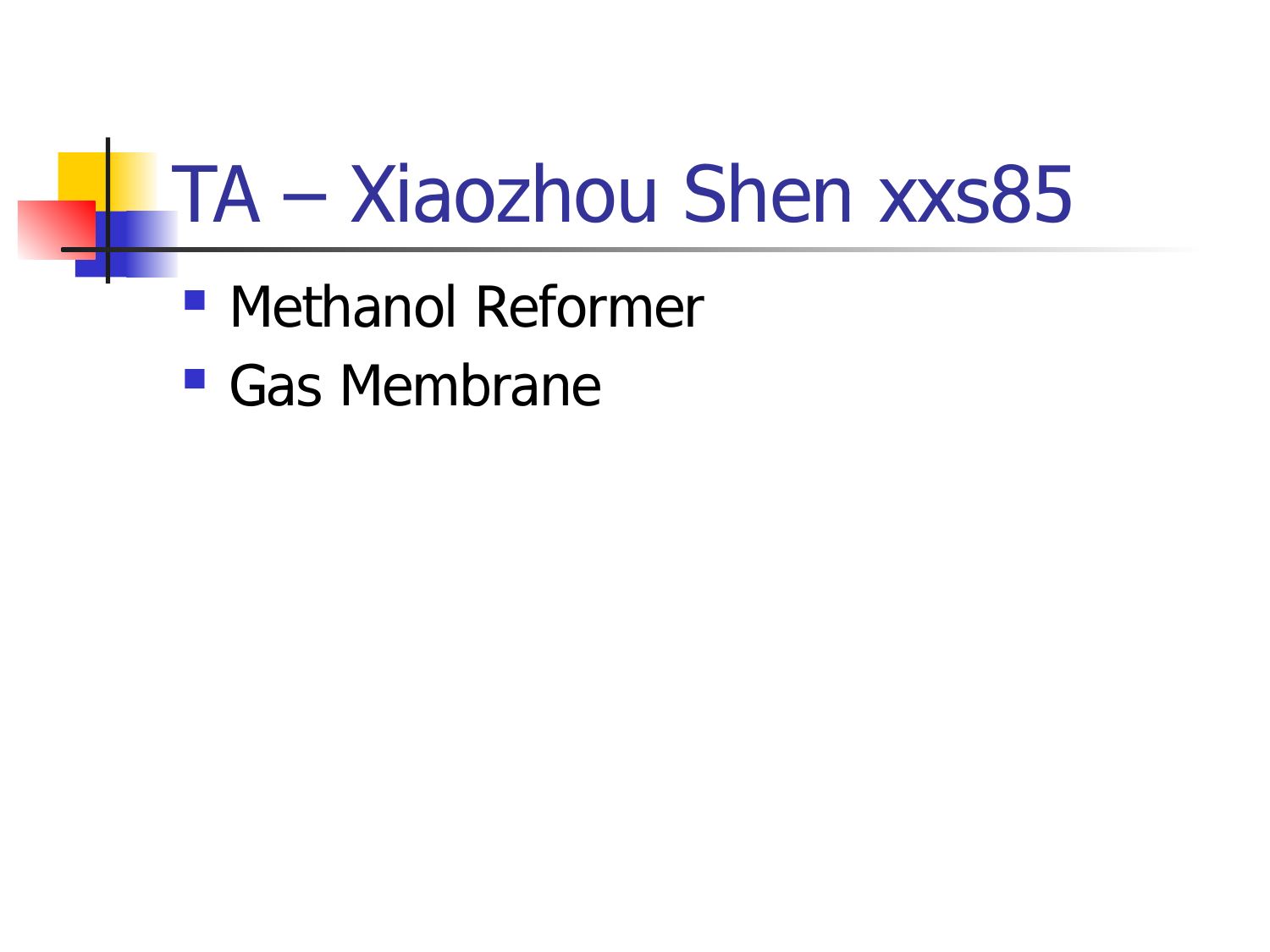

# TA – Xiaozhou Shen xxs85
Methanol Reformer
Gas Membrane